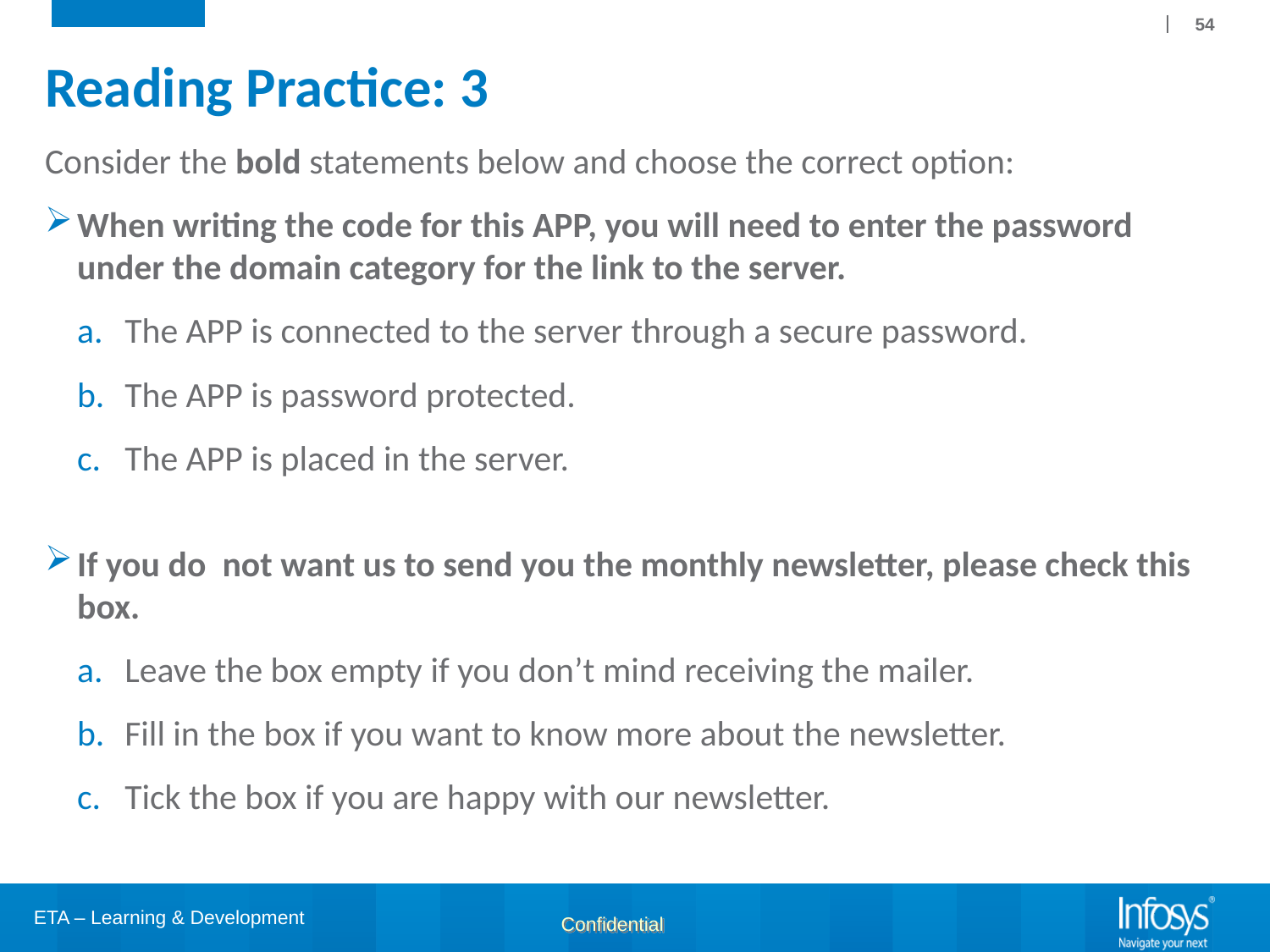

54
# Reading Practice: 3
Consider the bold statements below and choose the correct option:
When writing the code for this APP, you will need to enter the password under the domain category for the link to the server.
The APP is connected to the server through a secure password.
The APP is password protected.
The APP is placed in the server.
If you do  not want us to send you the monthly newsletter, please check this box.
Leave the box empty if you don’t mind receiving the mailer.
Fill in the box if you want to know more about the newsletter.
Tick the box if you are happy with our newsletter.